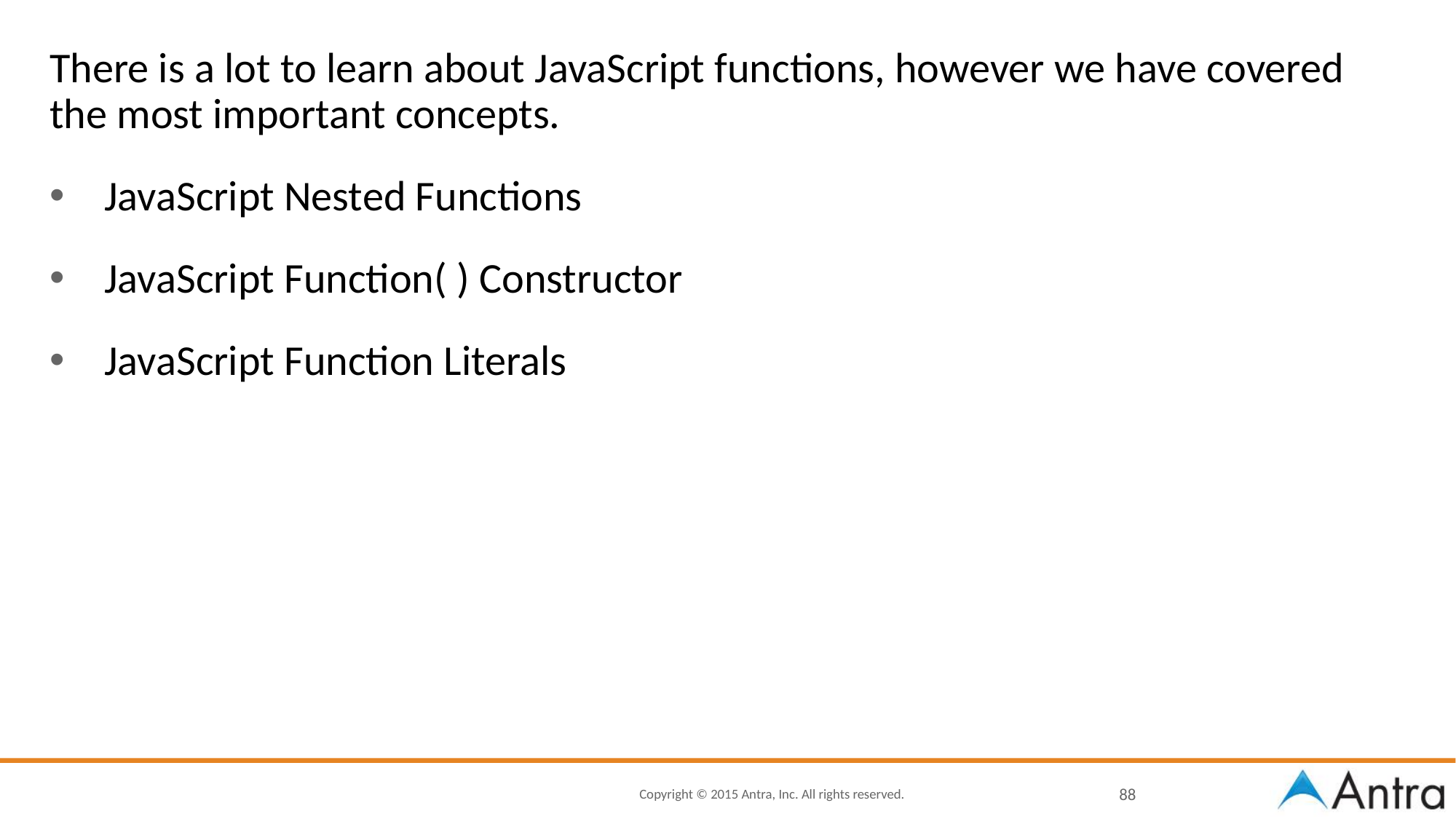

There is a lot to learn about JavaScript functions, however we have covered the most important concepts.
JavaScript Nested Functions
JavaScript Function( ) Constructor
JavaScript Function Literals

88